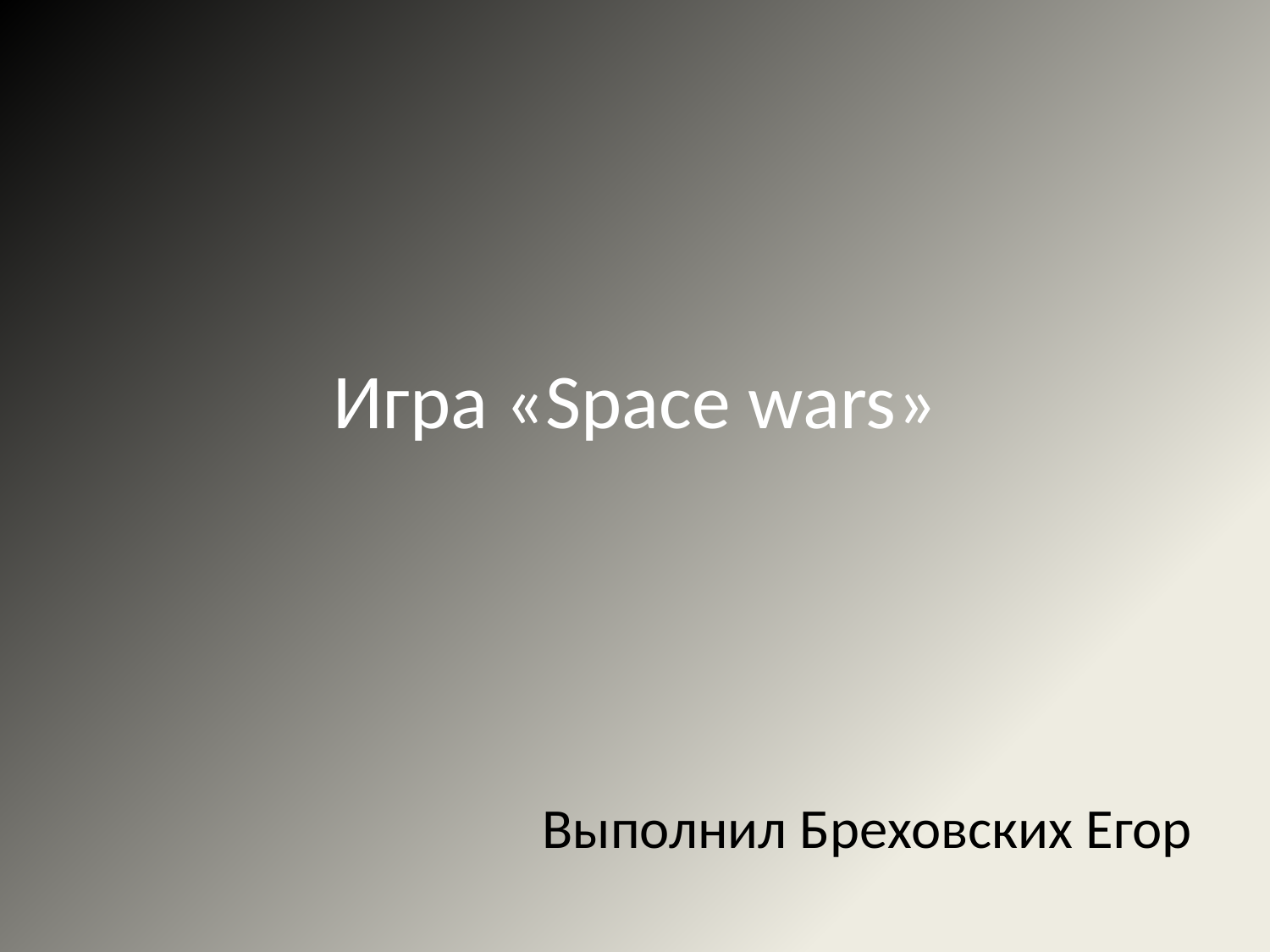

# Игра «Space wars»
Выполнил Бреховских Егор